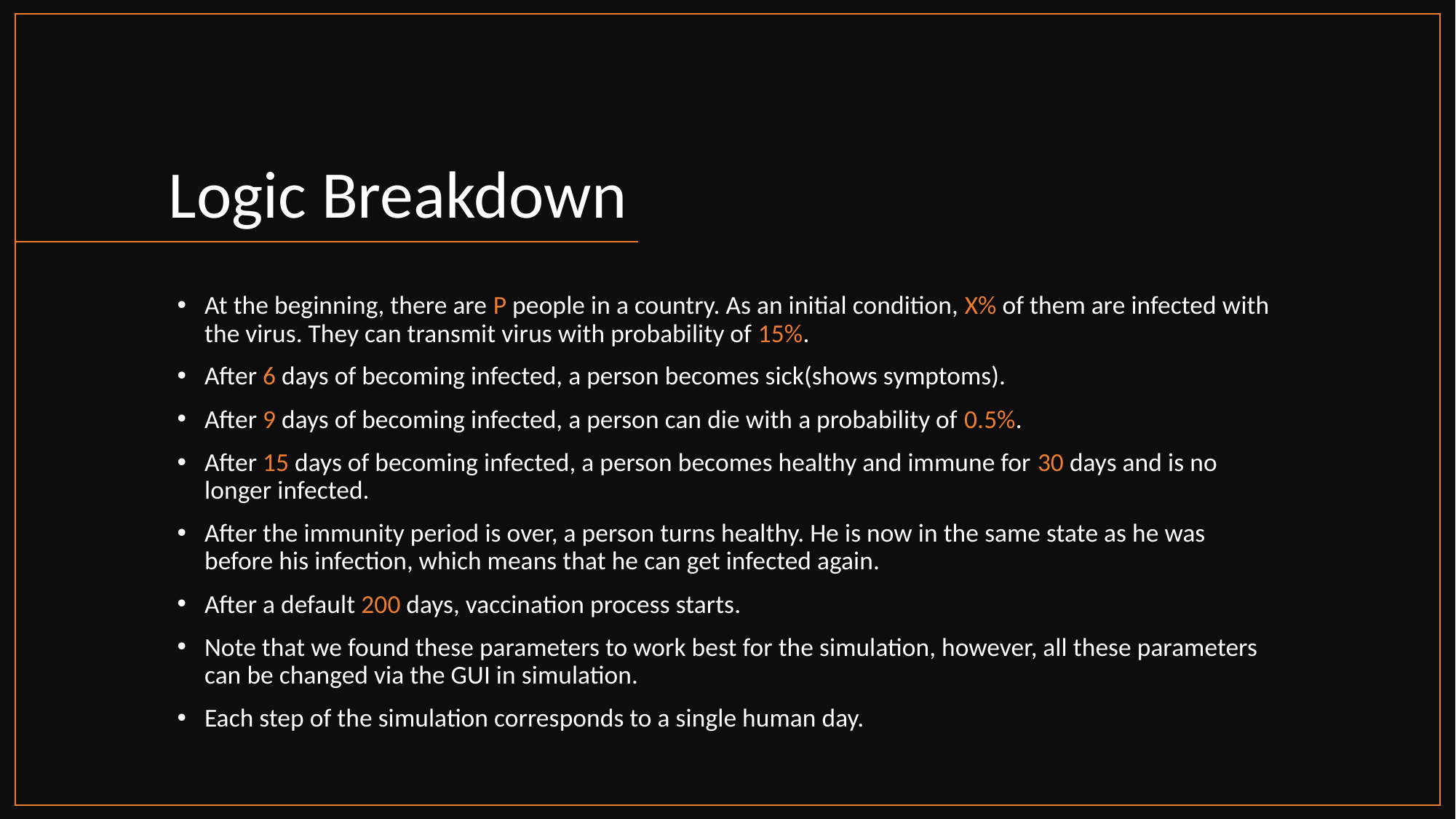

# Logic Breakdown
At the beginning, there are P people in a country. As an initial condition, X% of them are infected with the virus. They can transmit virus with probability of 15%.
After 6 days of becoming infected, a person becomes sick(shows symptoms).
After 9 days of becoming infected, a person can die with a probability of 0.5%.
After 15 days of becoming infected, a person becomes healthy and immune for 30 days and is no longer infected.
After the immunity period is over, a person turns healthy. He is now in the same state as he was before his infection, which means that he can get infected again.
After a default 200 days, vaccination process starts.
Note that we found these parameters to work best for the simulation, however, all these parameters can be changed via the GUI in simulation.
Each step of the simulation corresponds to a single human day.